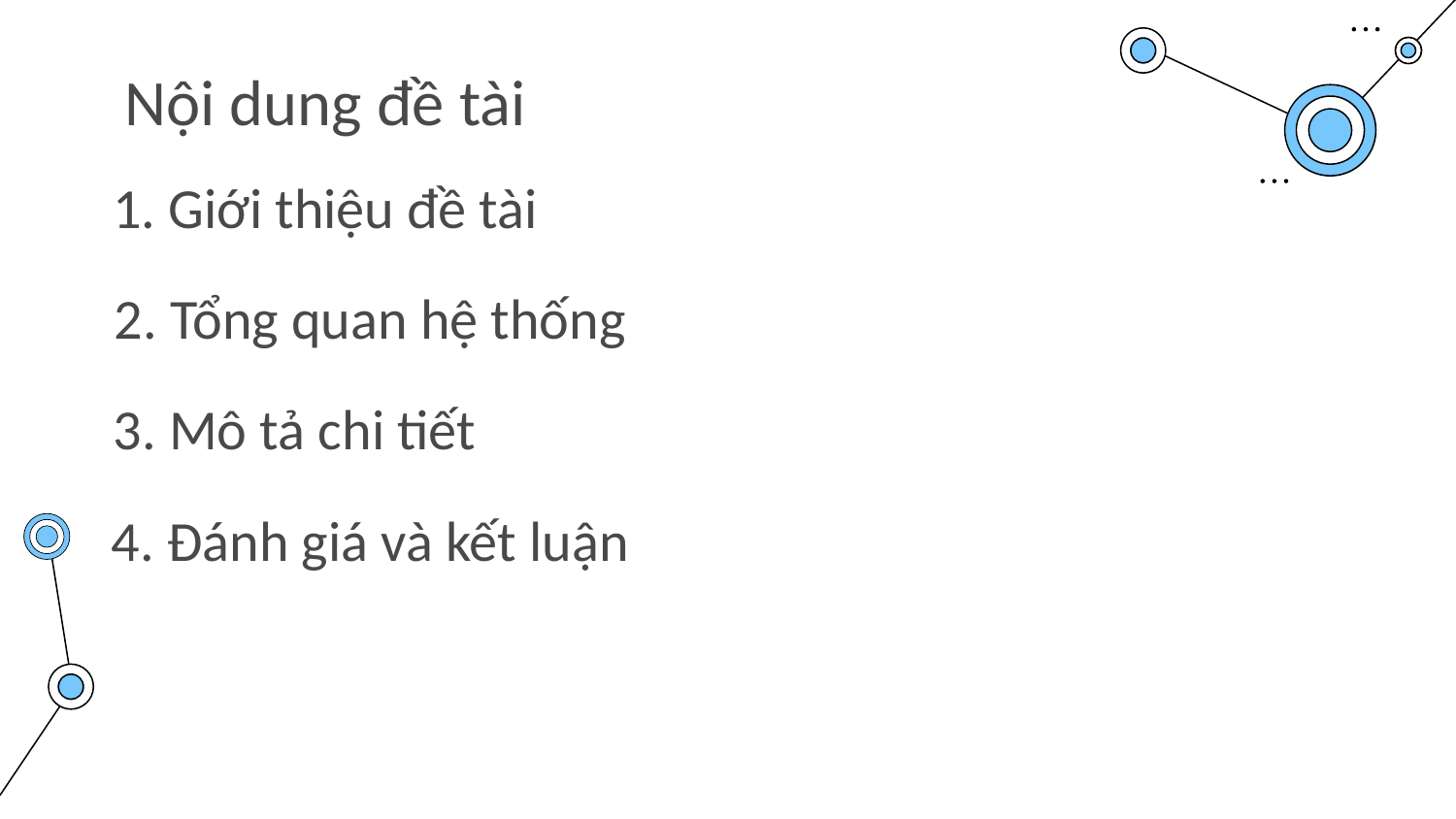

Nội dung đề tài
1. Giới thiệu đề tài
2. Tổng quan hệ thống
3. Mô tả chi tiết
4. Đánh giá và kết luận